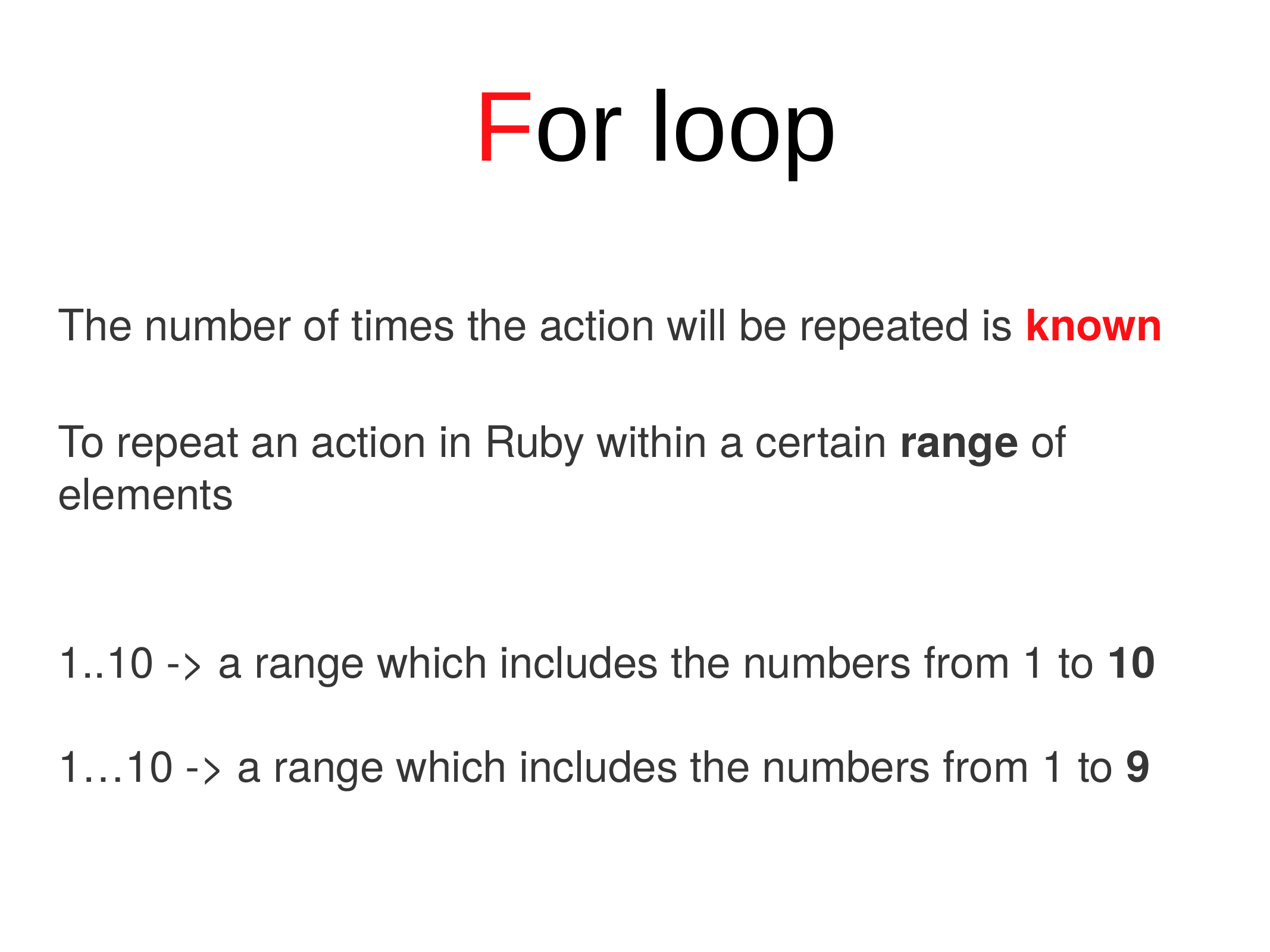

For loop
The number of times the action will be repeated is known

To repeat an action in Ruby within a certain range of elements

1..10 -> a range which includes the numbers from 1 to 10

1…10 -> a range which includes the numbers from 1 to 9